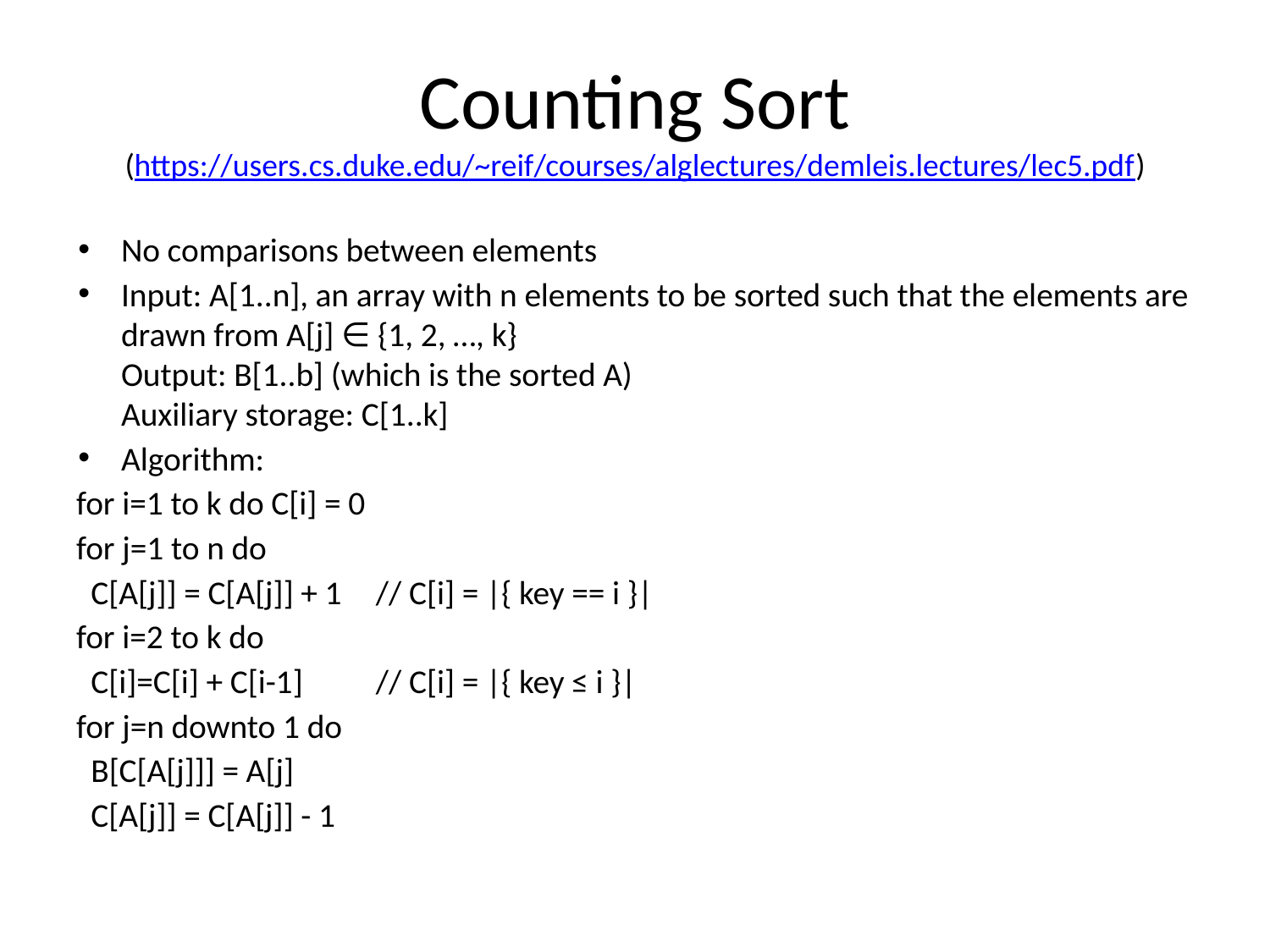

# Counting Sort (https://users.cs.duke.edu/~reif/courses/alglectures/demleis.lectures/lec5.pdf)
No comparisons between elements
Input: A[1..n], an array with n elements to be sorted such that the elements are drawn from A[j] ∈ {1, 2, …, k}
Output: B[1..b] (which is the sorted A)
Auxiliary storage: C[1..k]
Algorithm:
for i=1 to k do C[i] = 0
for j=1 to n do
  C[A[j]] = C[A[j]] + 1 		// C[i] = |{ key == i }|
for i=2 to k do
  C[i]=C[i] + C[i-1]		// C[i] = |{ key ≤ i }|
for j=n downto 1 do
  B[C[A[j]]] = A[j]
  C[A[j]] = C[A[j]] - 1